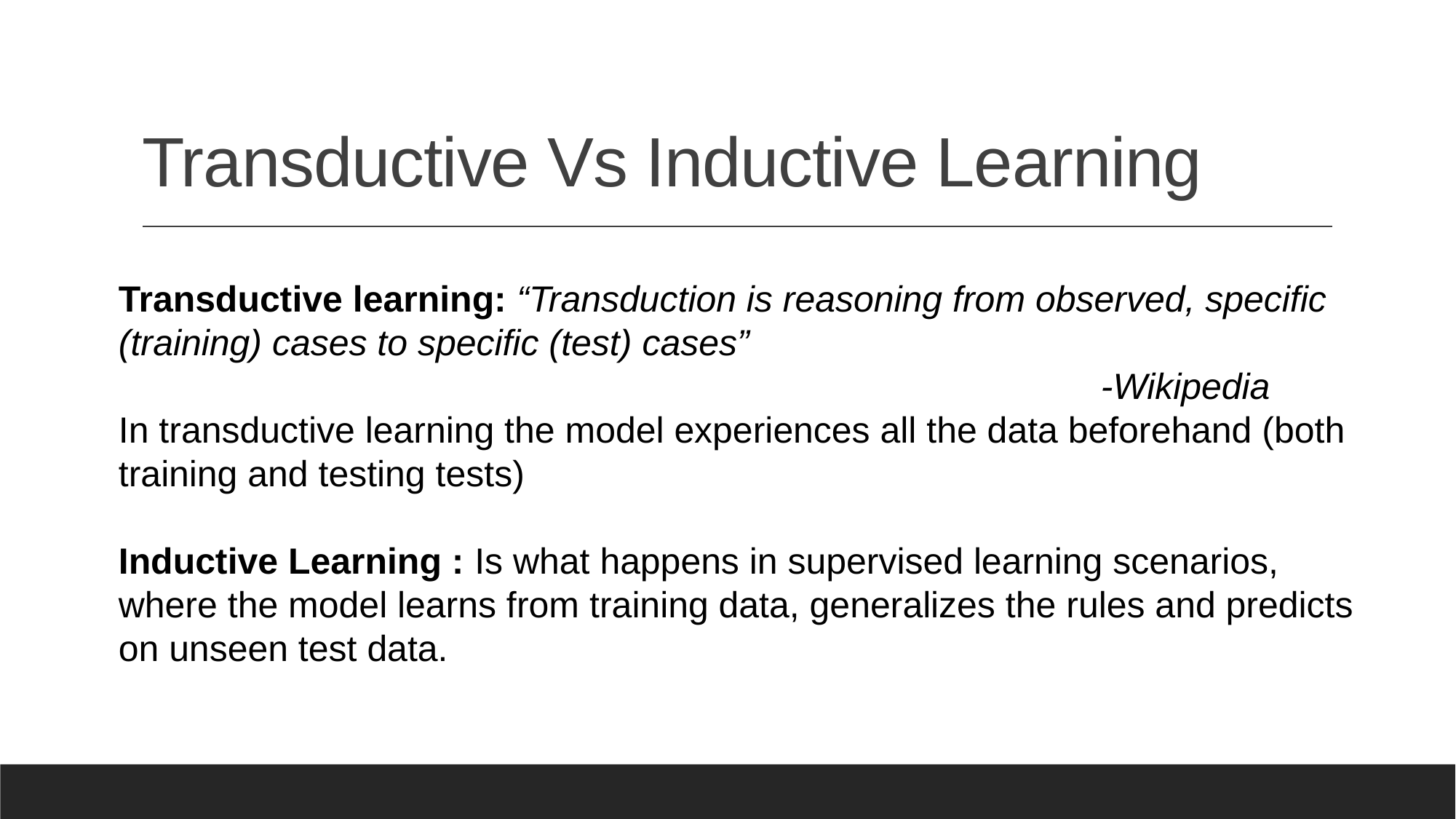

# Transductive Vs Inductive Learning
Transductive learning: “Transduction is reasoning from observed, specific (training) cases to specific (test) cases”
									-Wikipedia
In transductive learning the model experiences all the data beforehand (both training and testing tests)

Inductive Learning : Is what happens in supervised learning scenarios, where the model learns from training data, generalizes the rules and predicts on unseen test data.